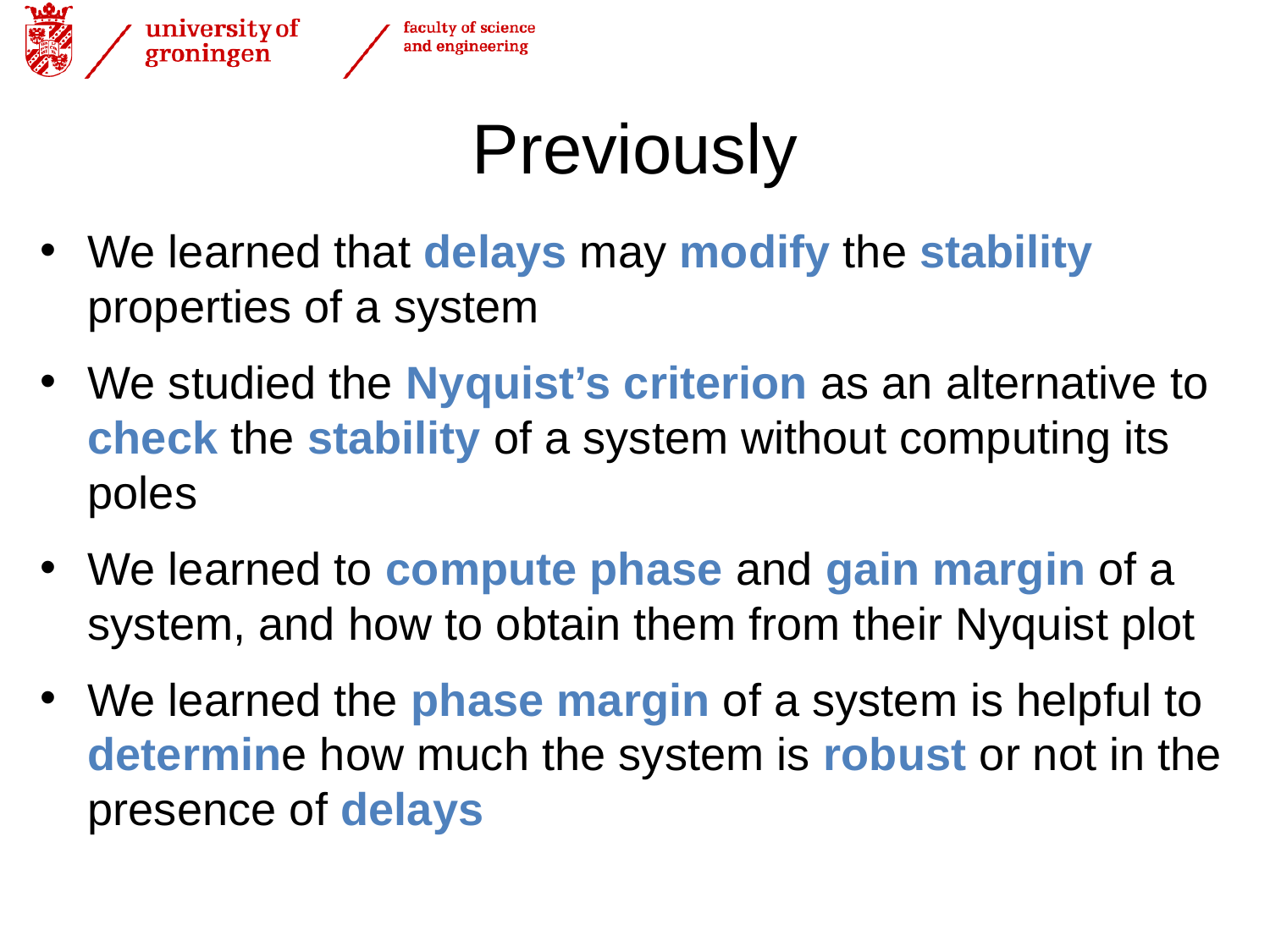

Previously
We learned that delays may modify the stability properties of a system
We studied the Nyquist’s criterion as an alternative to check the stability of a system without computing its poles
We learned to compute phase and gain margin of a system, and how to obtain them from their Nyquist plot
We learned the phase margin of a system is helpful to determine how much the system is robust or not in the presence of delays